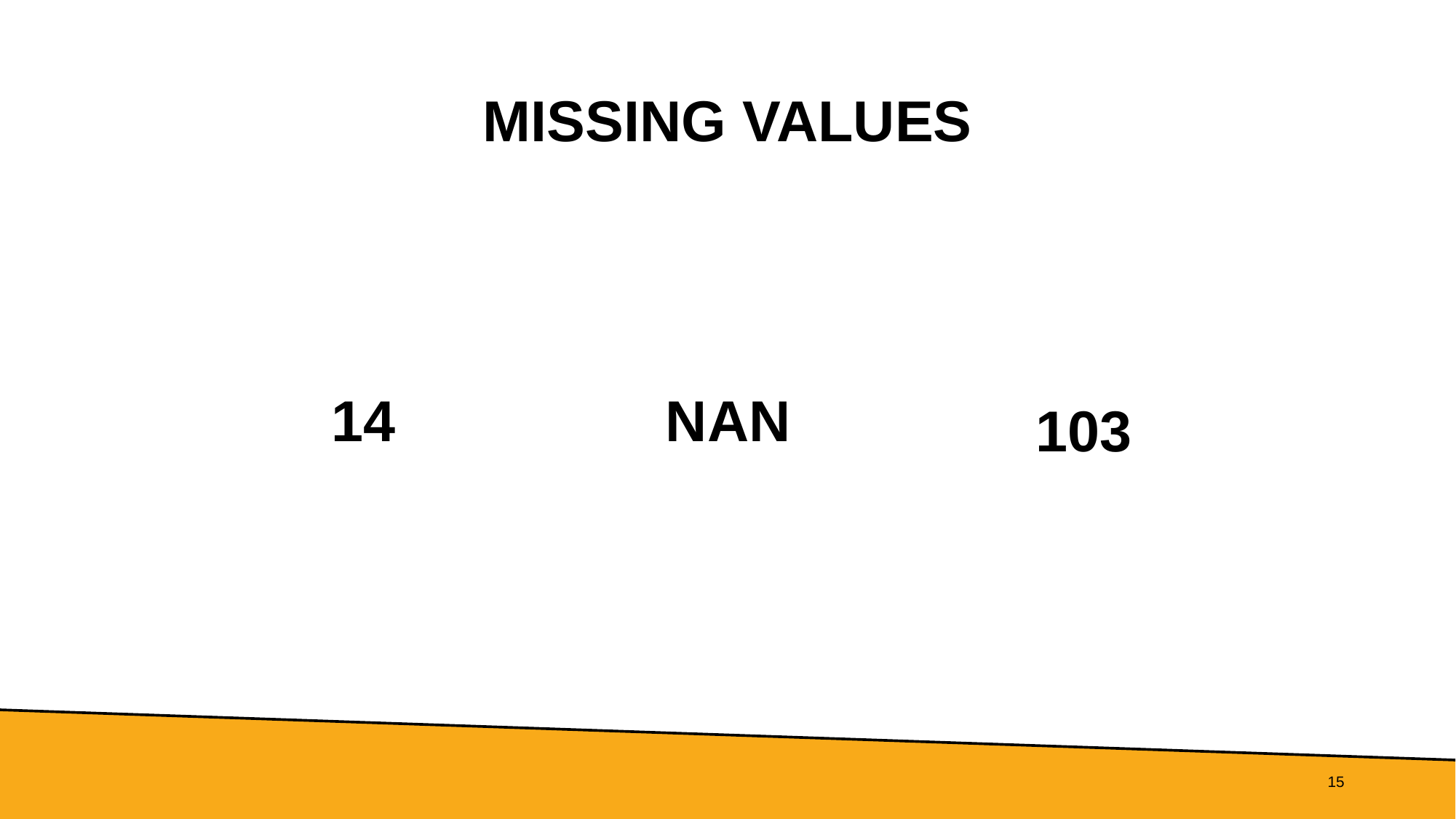

# Mıssıng values

NAN
14
103
15